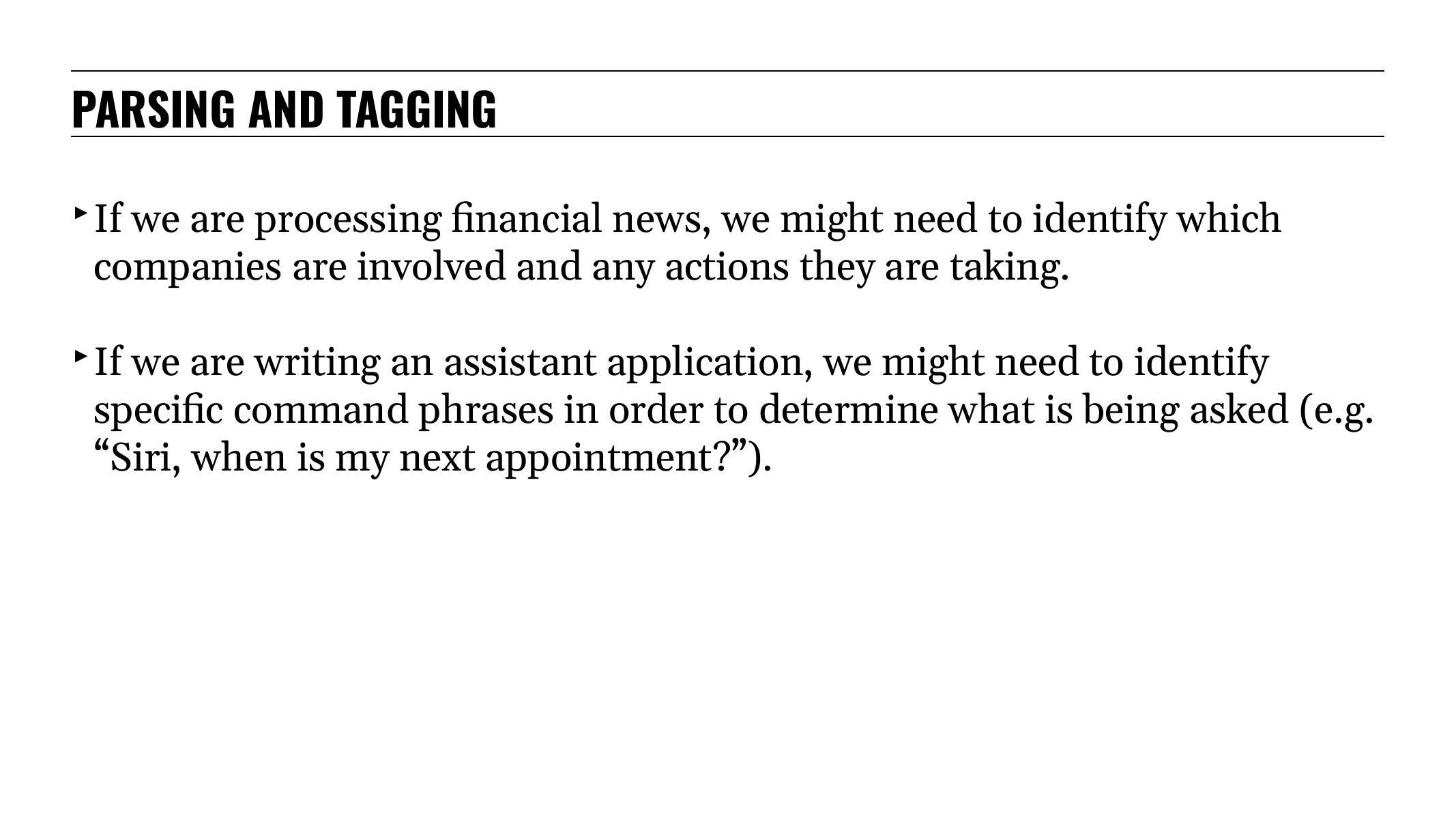

PARSING AND TAGGING

If we are processing financial news, we might need to identify which companies are involved and any actions they are taking.

If we are writing an assistant application, we might need to identify specific command phrases in order to determine what is being asked (e.g. “Siri, when is my next appointment?”).